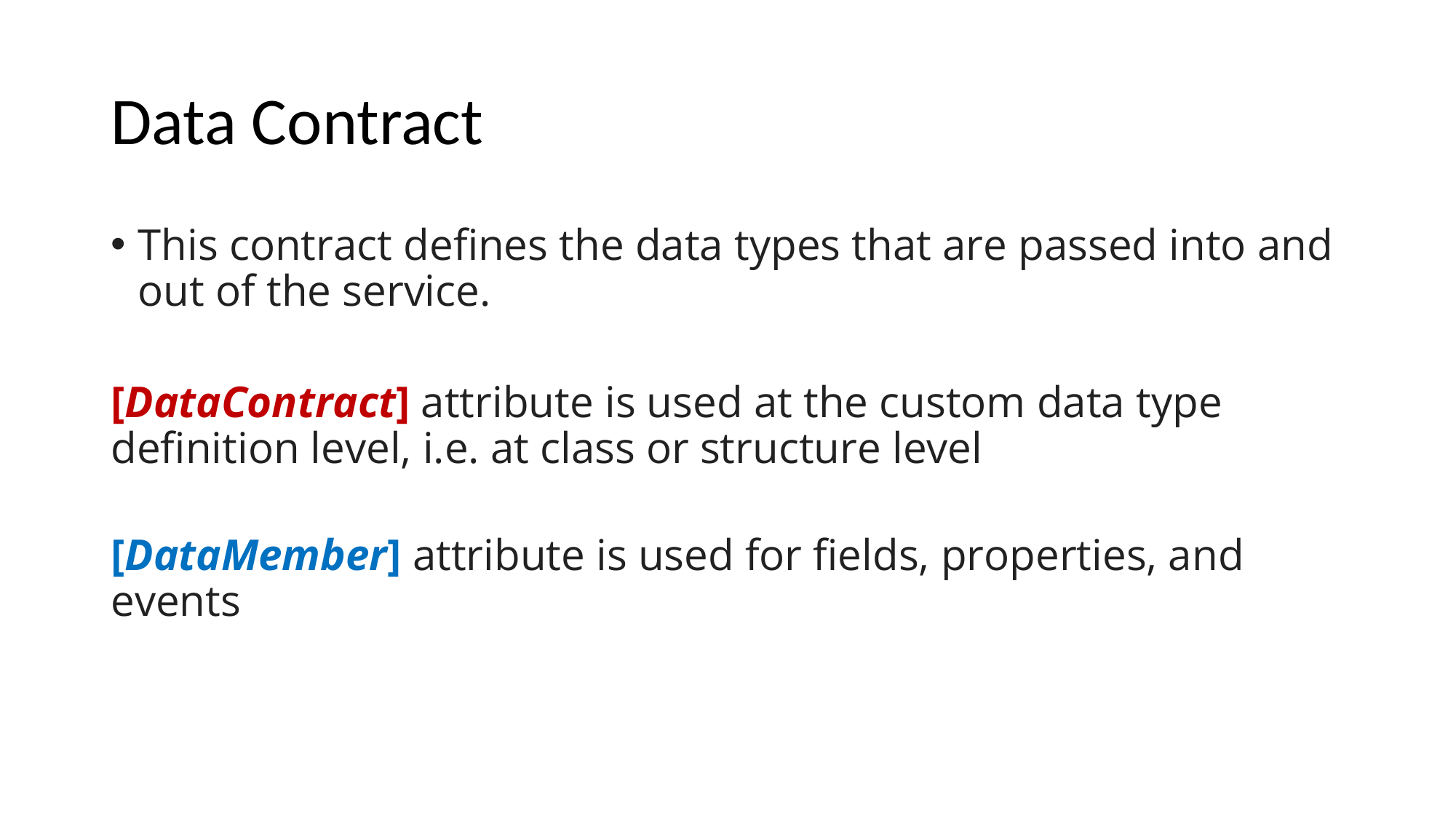

# Data Contract
This contract defines the data types that are passed into and out of the service.
[DataContract] attribute is used at the custom data type definition level, i.e. at class or structure level
[DataMember] attribute is used for fields, properties, and events